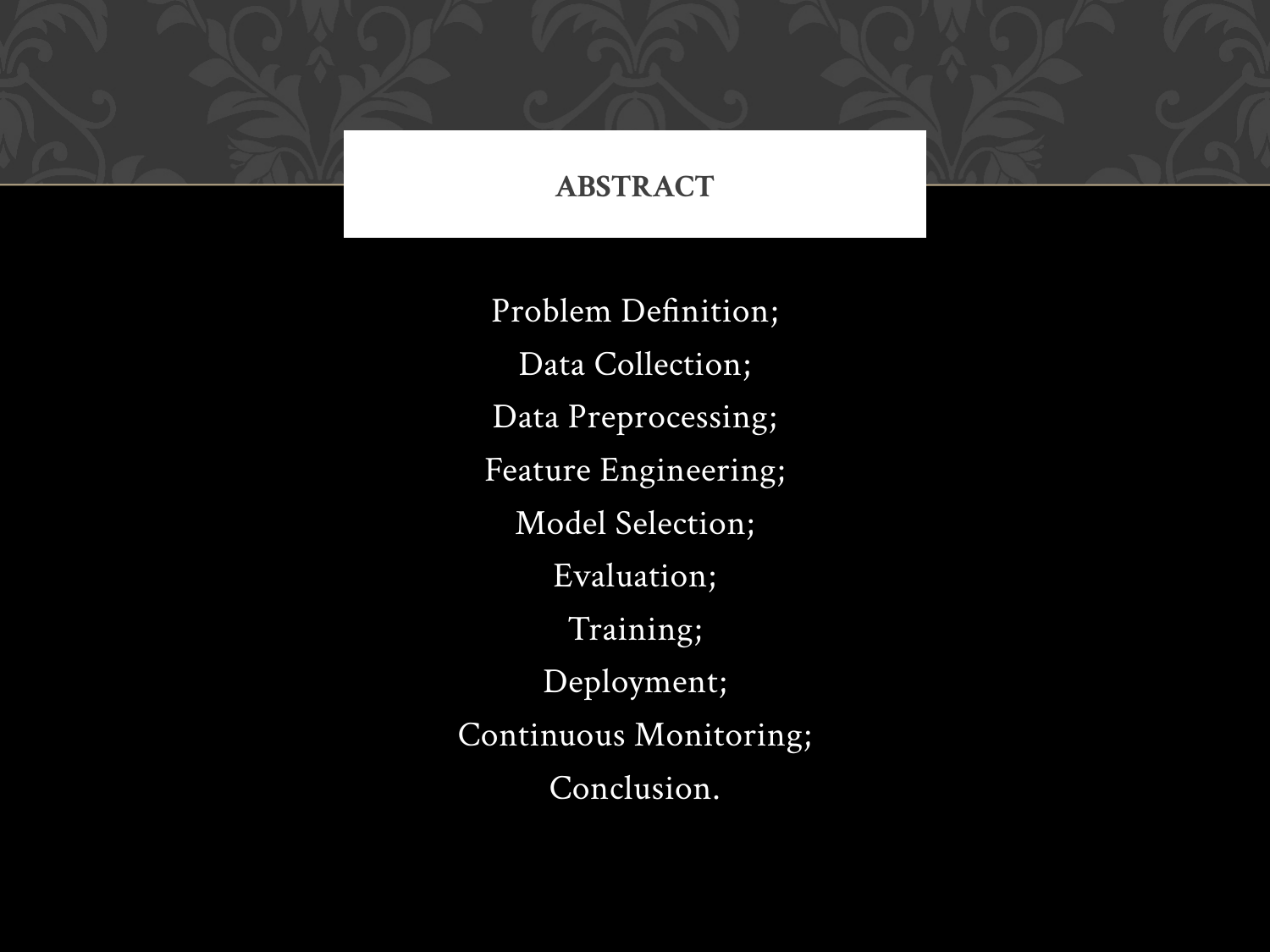

# Abstract
Problem Definition;
Data Collection;
Data Preprocessing;
Feature Engineering;
Model Selection;
Evaluation;
Training;
Deployment;
Continuous Monitoring;
Conclusion.